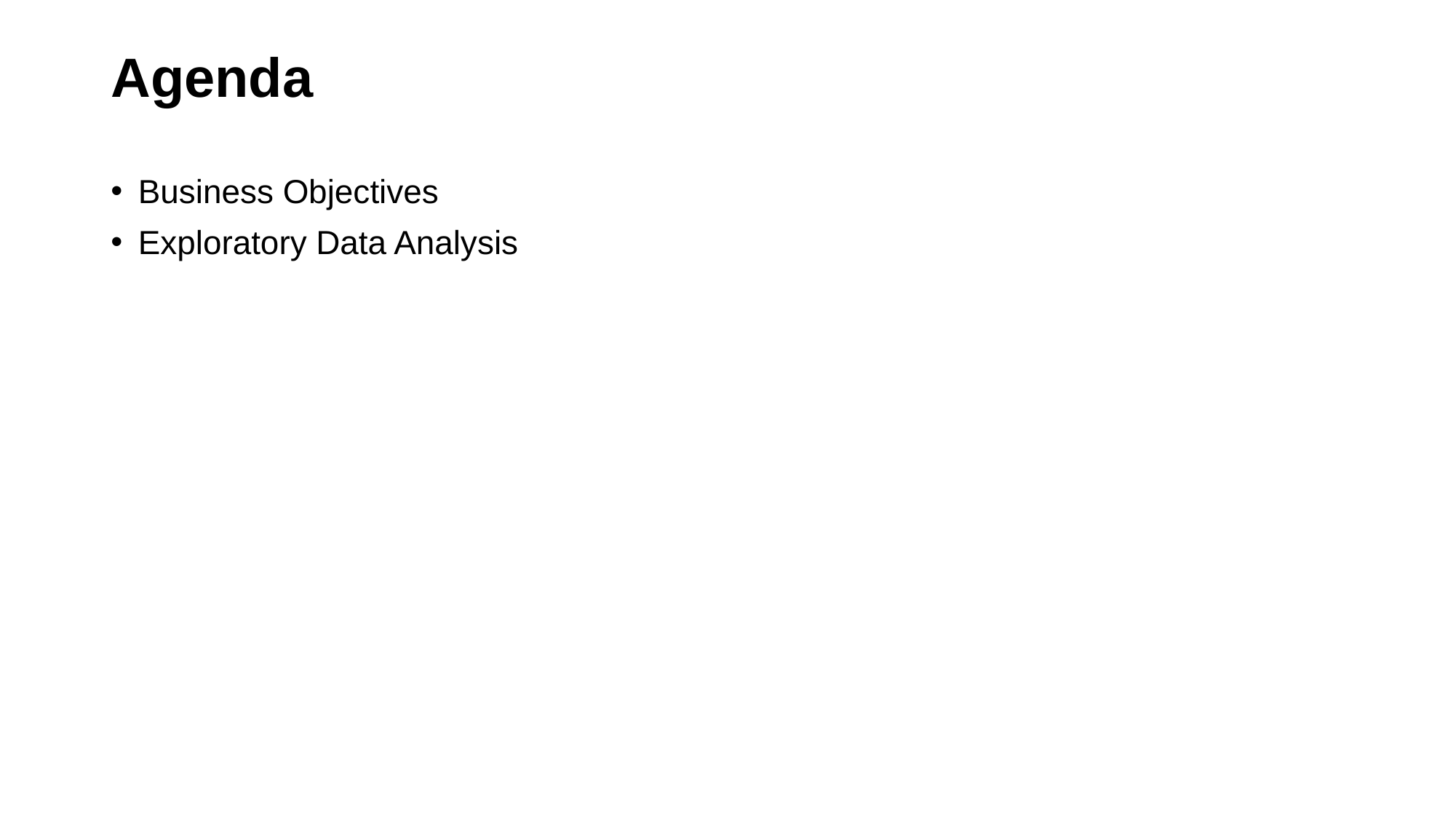

# Agenda

Business Objectives
Exploratory Data Analysis